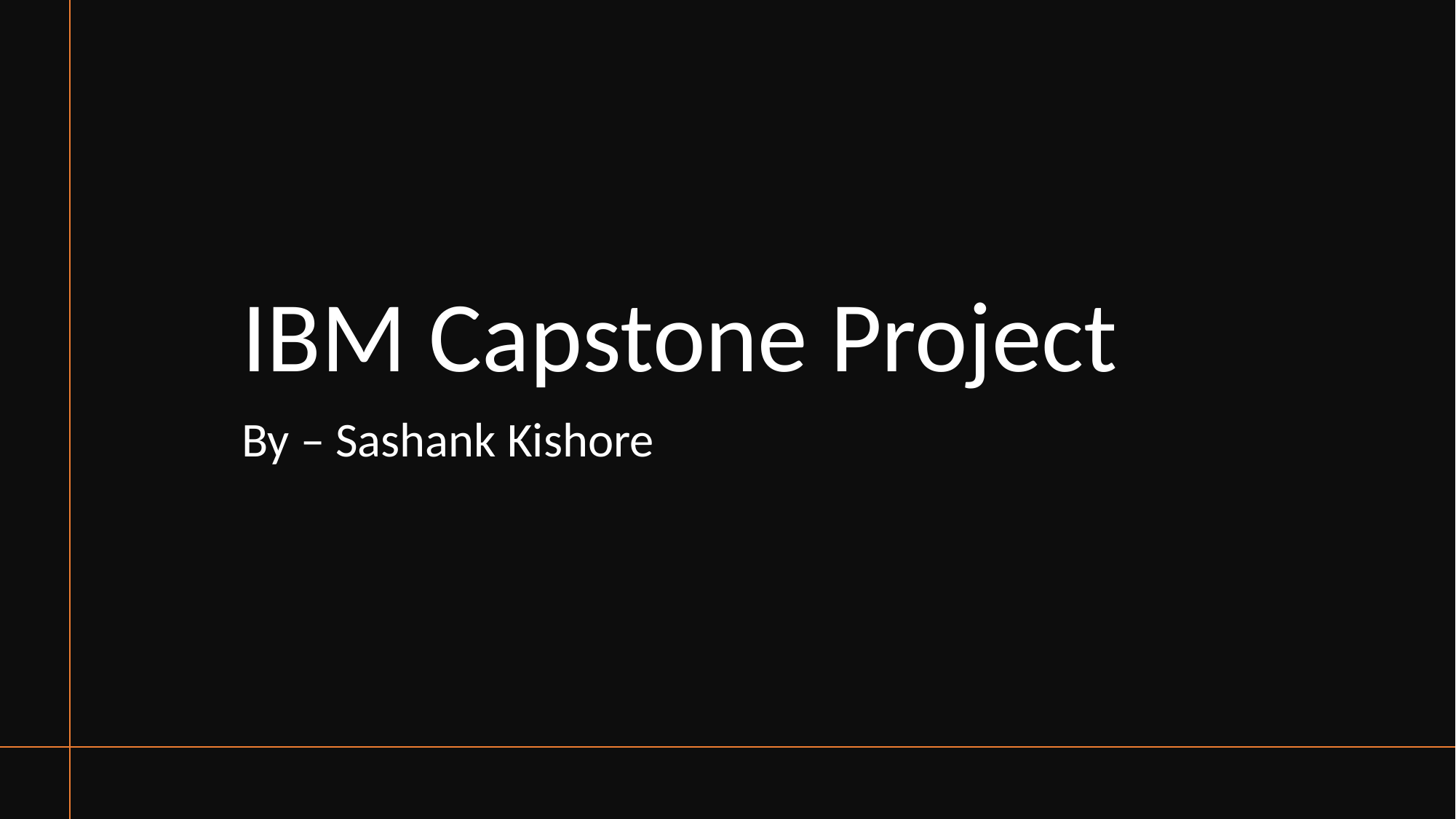

# IBM Capstone Project
By – Sashank Kishore